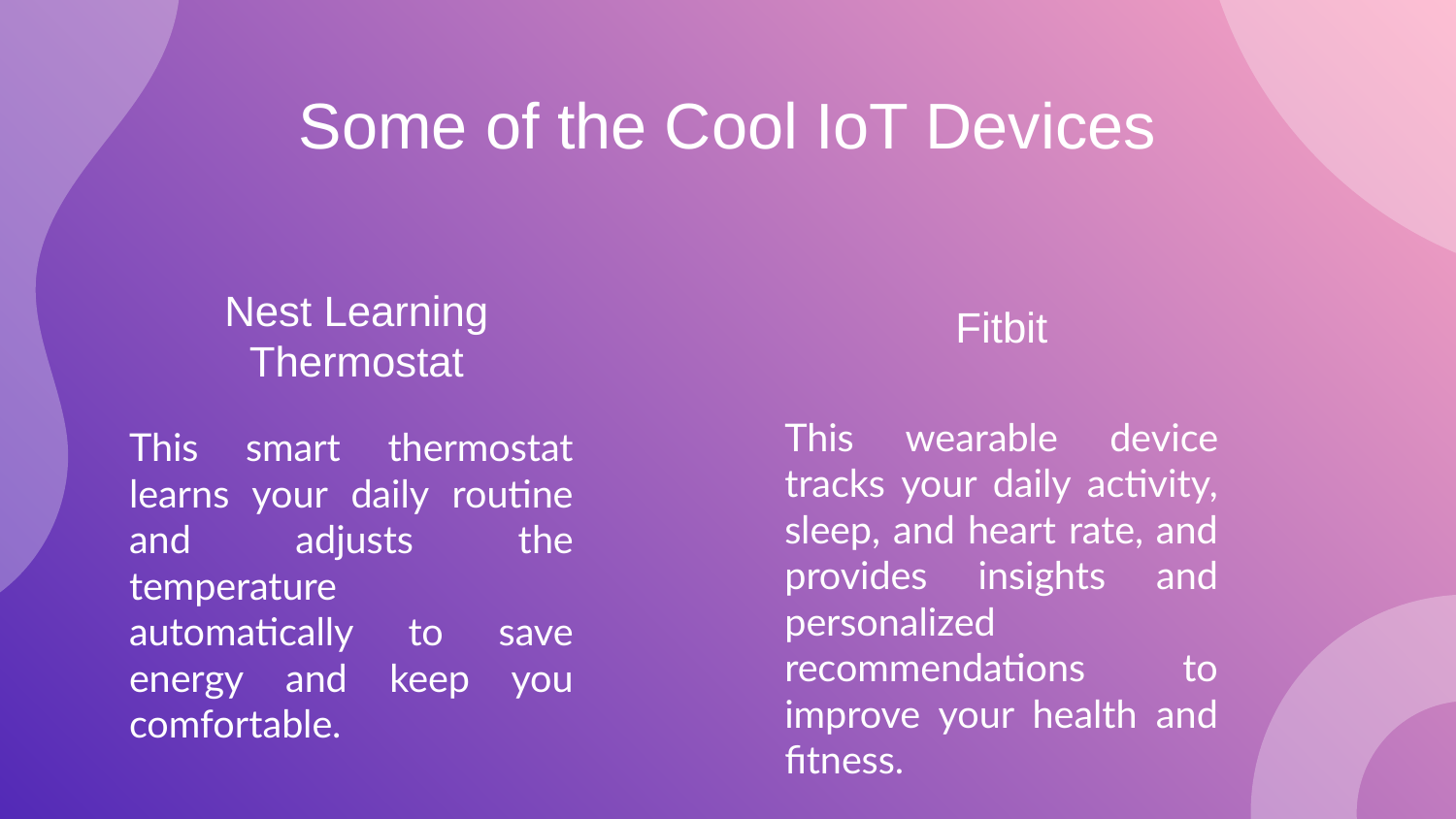

# Some of the Cool IoT Devices
Fitbit
Nest Learning Thermostat
This smart thermostat learns your daily routine and adjusts the temperature  automatically to save energy and keep you comfortable.
This wearable device tracks your daily activity, sleep, and heart rate, and provides insights and personalized recommendations to improve your health and fitness.